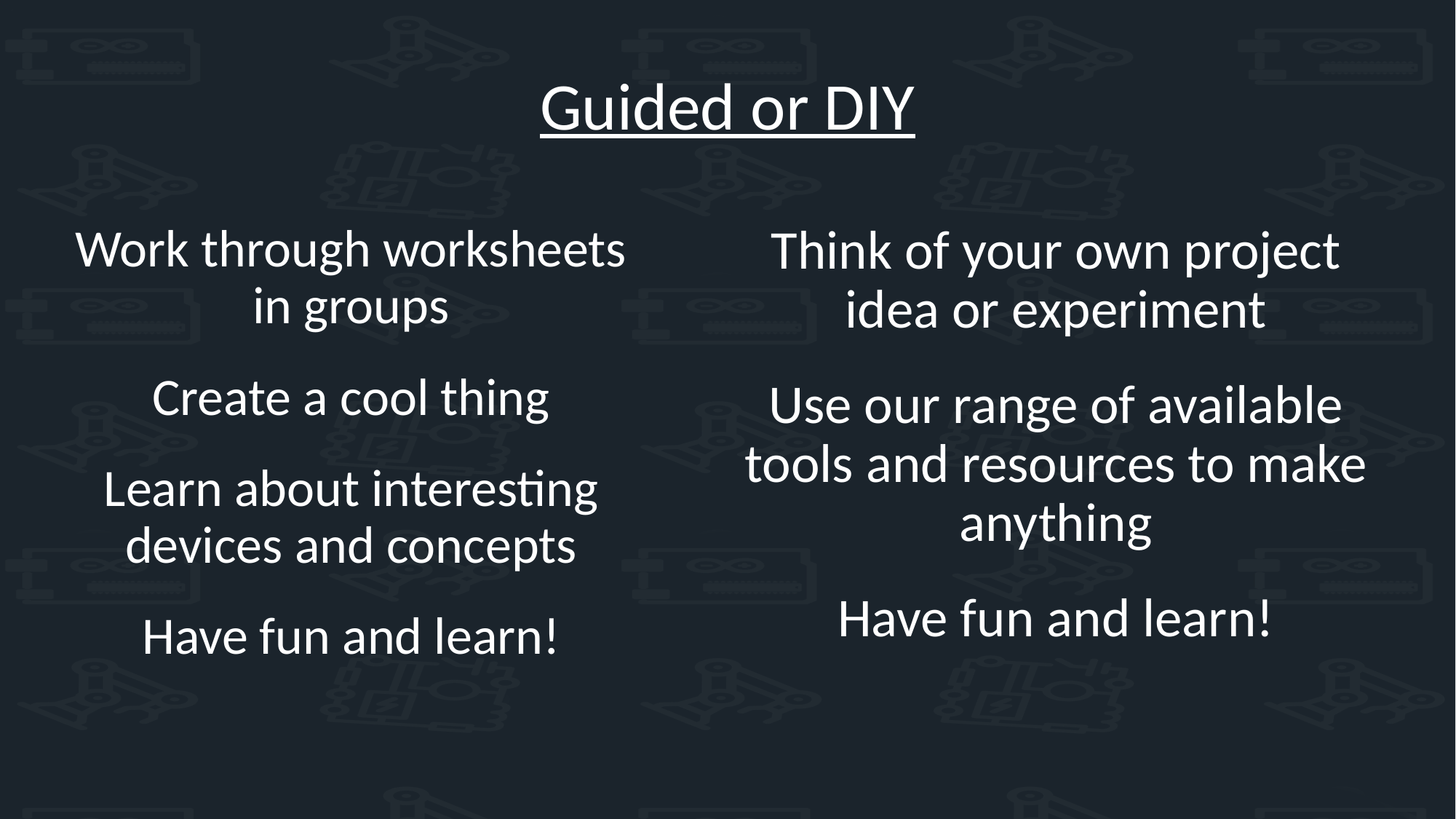

# Guided or DIY
Work through worksheets in groups
Create a cool thing
Learn about interesting devices and concepts
Have fun and learn!
Think of your own project idea or experiment
Use our range of available tools and resources to make anything
Have fun and learn!